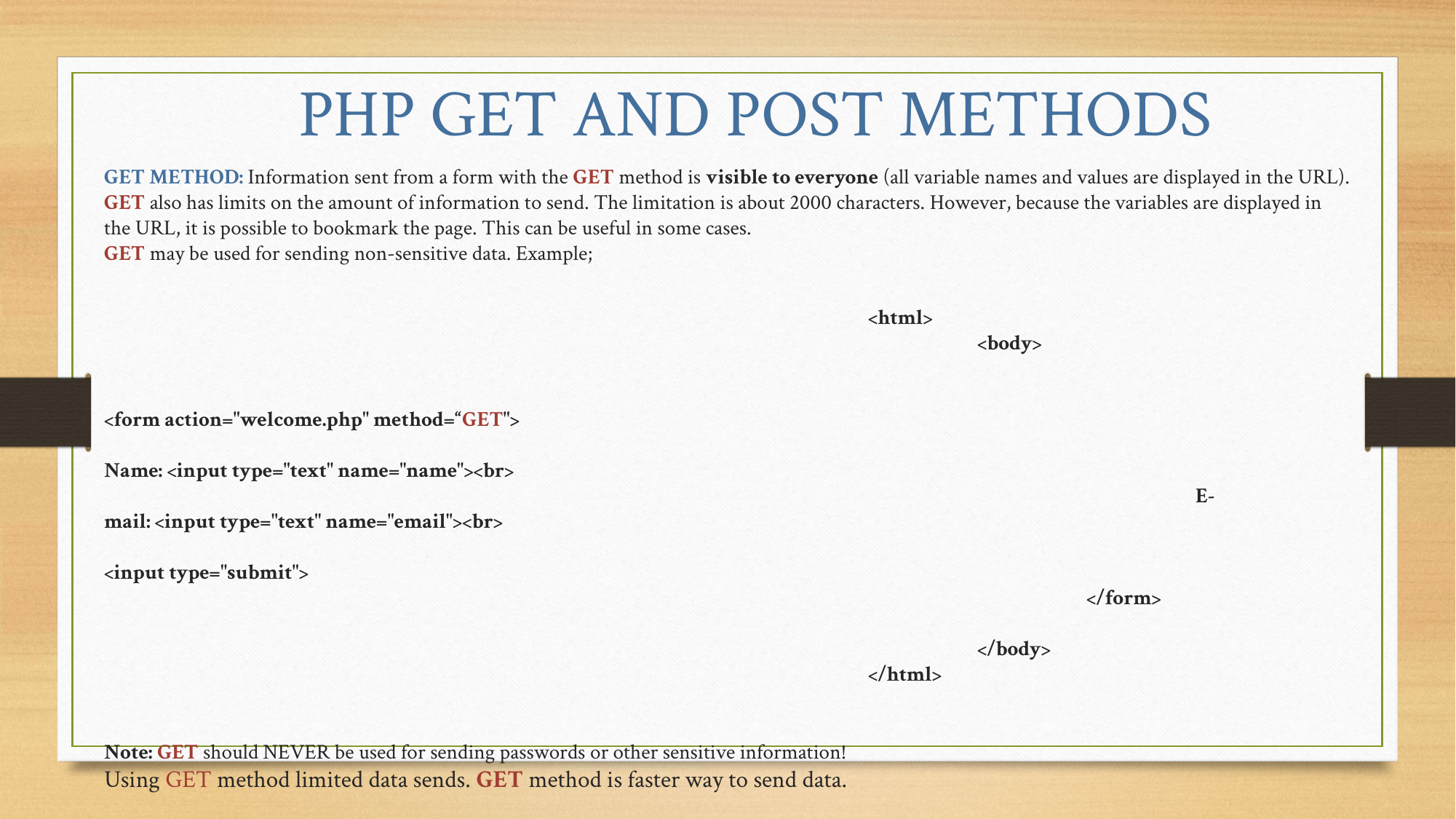

PHP GET AND POST METHODS
GET METHOD: Information sent from a form with the GET method is visible to everyone (all variable names and values are displayed in the URL). GET also has limits on the amount of information to send. The limitation is about 2000 characters. However, because the variables are displayed in the URL, it is possible to bookmark the page. This can be useful in some cases.
GET may be used for sending non-sensitive data. Example;
							<html>
								<body>
									<form action="welcome.php" method=“GET">
										Name: <input type="text" name="name"><br>
										E-mail: <input type="text" name="email"><br>
											  <input type="submit">
									</form>
								</body>
							</html>

Note: GET should NEVER be used for sending passwords or other sensitive information!
Using GET method limited data sends. GET method is faster way to send data.